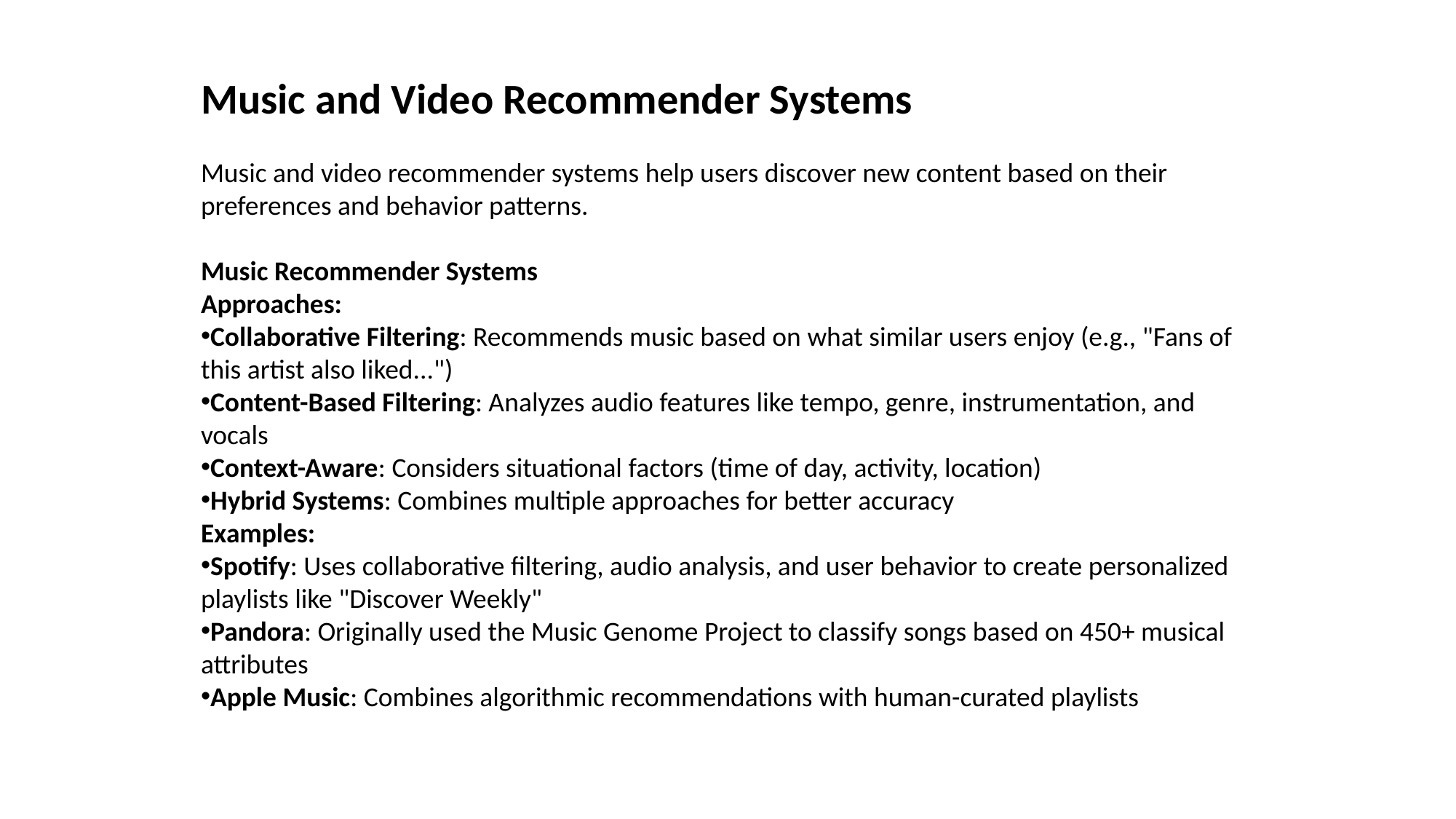

Music and Video Recommender Systems

Music and video recommender systems help users discover new content based on their preferences and behavior patterns.

Music Recommender Systems
Approaches:
Collaborative Filtering: Recommends music based on what similar users enjoy (e.g., "Fans of this artist also liked...")
Content-Based Filtering: Analyzes audio features like tempo, genre, instrumentation, and vocals
Context-Aware: Considers situational factors (time of day, activity, location)
Hybrid Systems: Combines multiple approaches for better accuracy
Examples:
Spotify: Uses collaborative filtering, audio analysis, and user behavior to create personalized playlists like "Discover Weekly"
Pandora: Originally used the Music Genome Project to classify songs based on 450+ musical attributes
Apple Music: Combines algorithmic recommendations with human-curated playlists